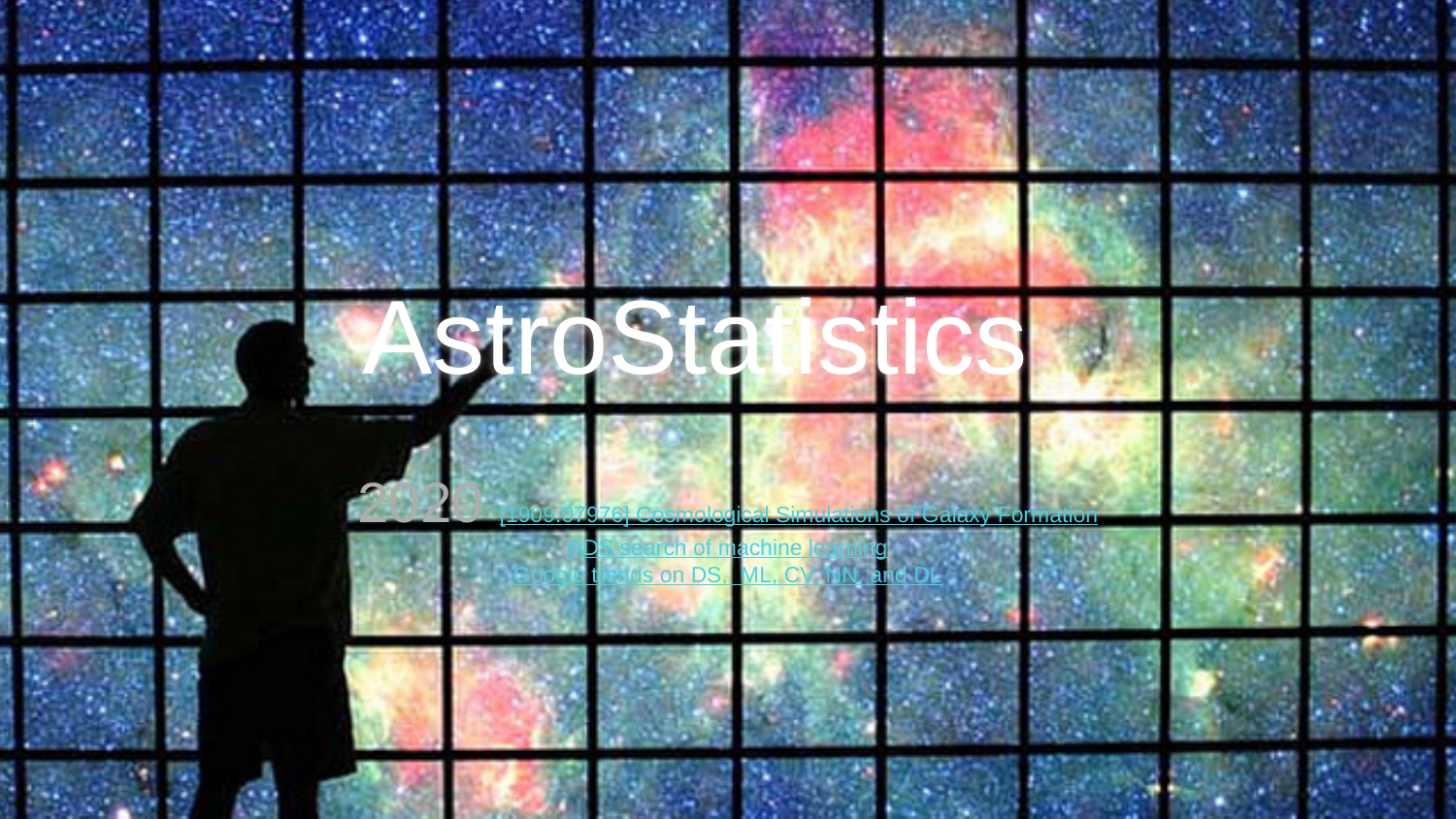

# AstroStatistics
2020 [1909.07976] Cosmological Simulations of Galaxy Formation
ADS search of machine learning
Google trends on DS,  ML, CV, NN, and DL